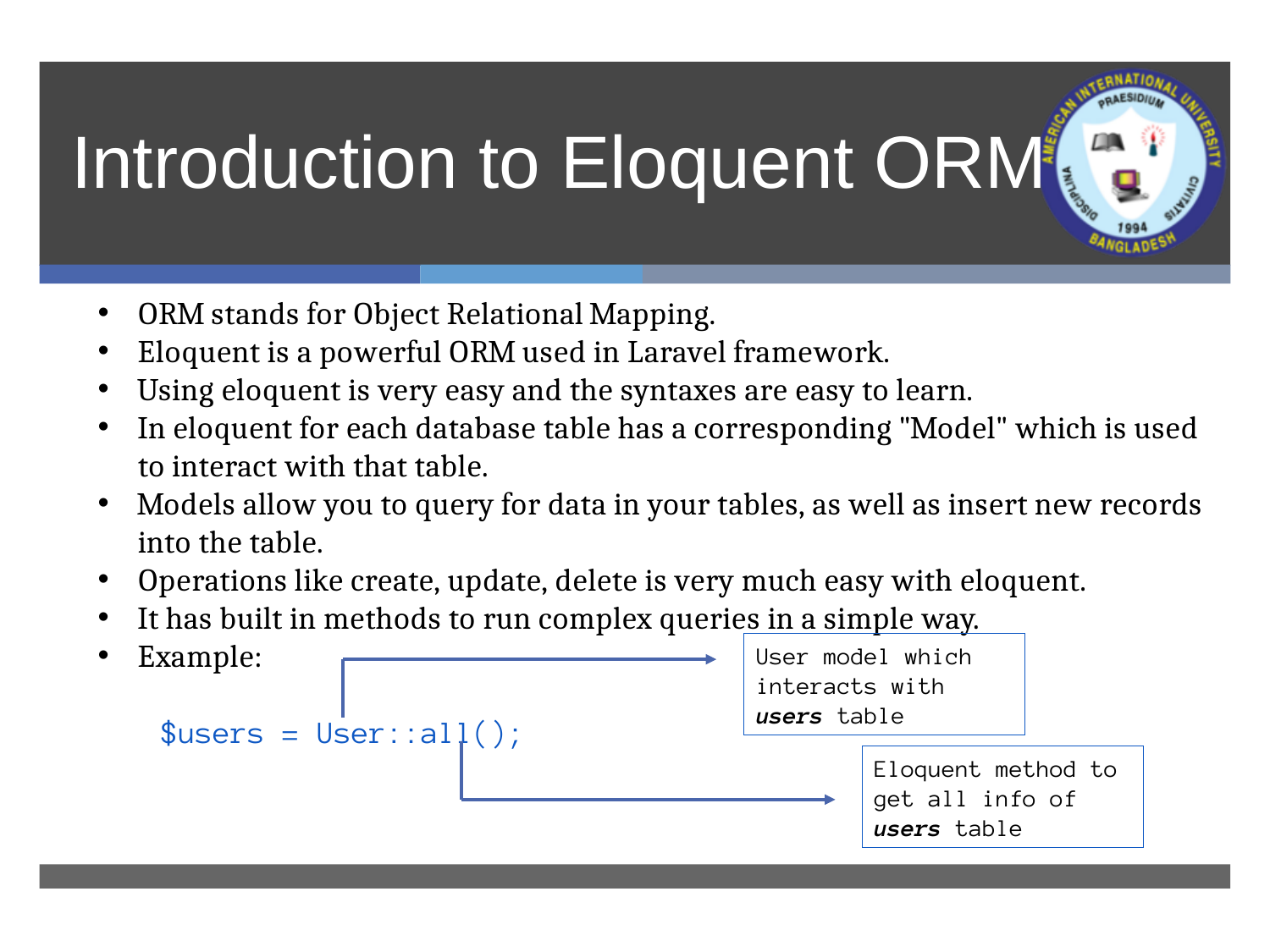

# Introduction to Eloquent ORM
ORM stands for Object Relational Mapping.
Eloquent is a powerful ORM used in Laravel framework.
Using eloquent is very easy and the syntaxes are easy to learn.
In eloquent for each database table has a corresponding "Model" which is used to interact with that table.
Models allow you to query for data in your tables, as well as insert new records into the table.
Operations like create, update, delete is very much easy with eloquent.
It has built in methods to run complex queries in a simple way.
Example:

$users = User::all();

User model which interacts with users table
Eloquent method to get all info of users table